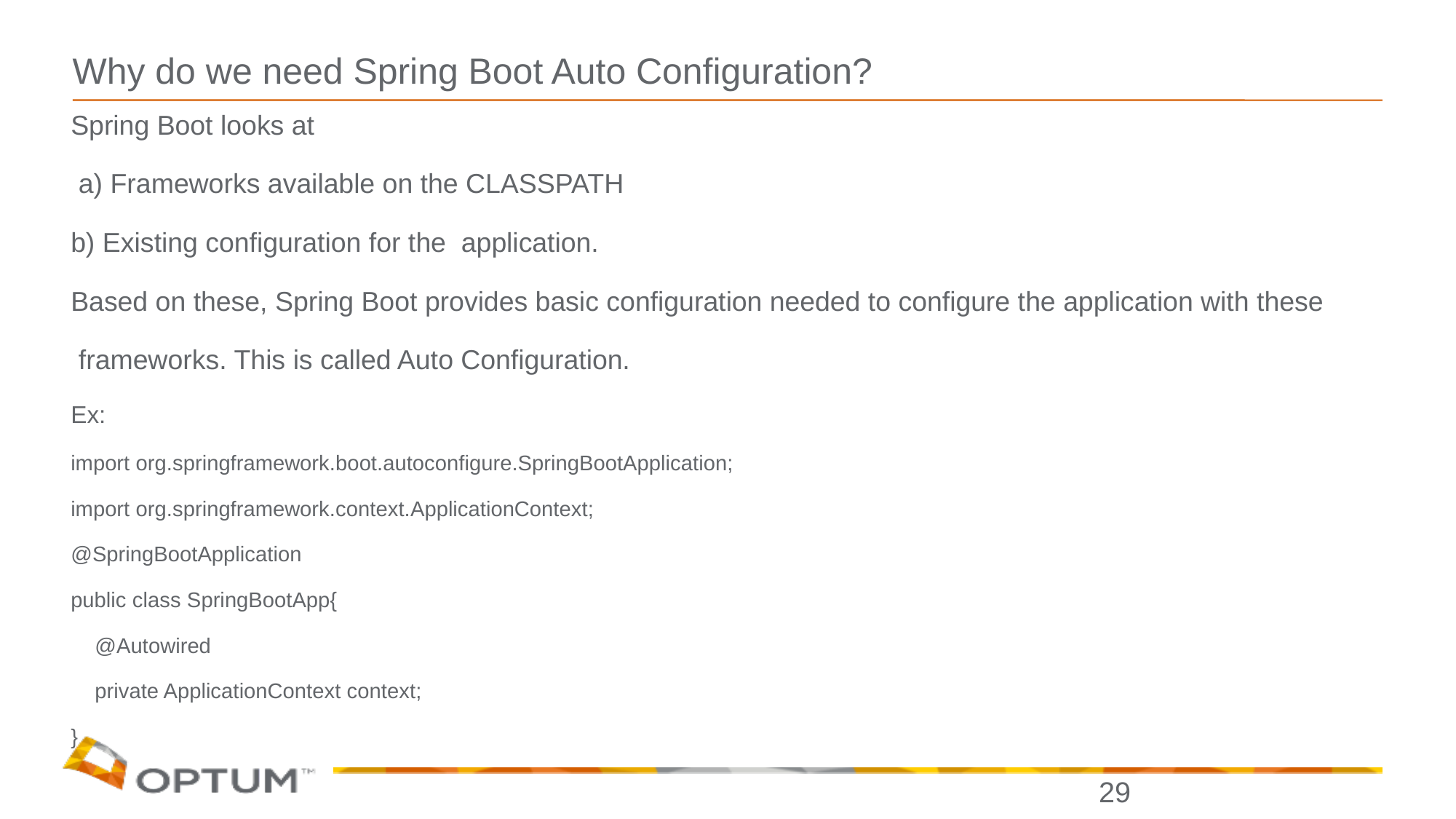

# Why do we need Spring Boot Auto Configuration?
Spring Boot looks at
 a) Frameworks available on the CLASSPATH
b) Existing configuration for the  application.
Based on these, Spring Boot provides basic configuration needed to configure the application with these
 frameworks. This is called Auto Configuration.
Ex:
import org.springframework.boot.autoconfigure.SpringBootApplication;
import org.springframework.context.ApplicationContext;
@SpringBootApplication
public class SpringBootApp{
    @Autowired
    private ApplicationContext context;
}

29